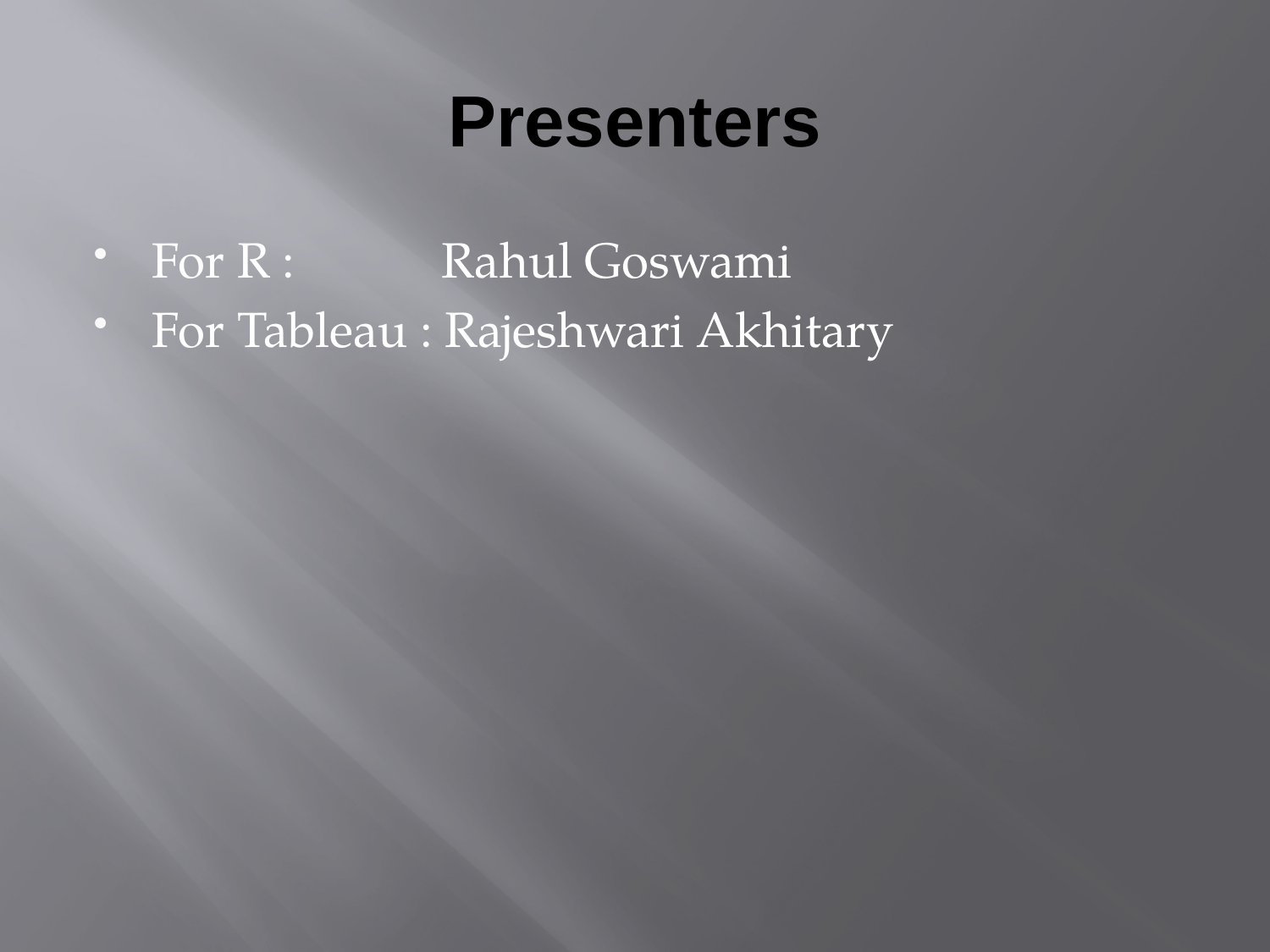

# Presenters
For R :            Rahul Goswami
For Tableau : Rajeshwari Akhitary